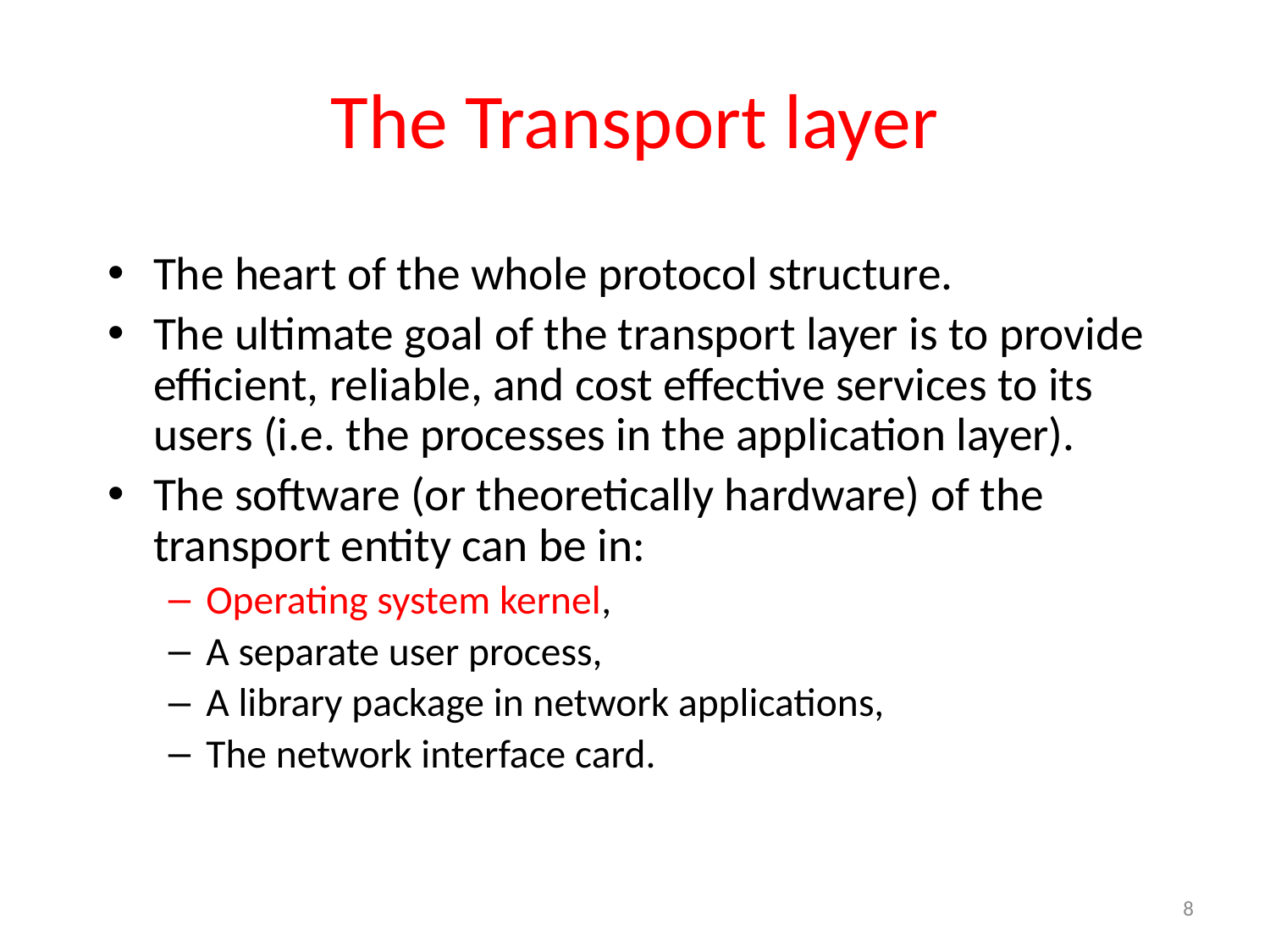

# The Transport layer
The heart of the whole protocol structure.
The ultimate goal of the transport layer is to provide efficient, reliable, and cost effective services to its users (i.e. the processes in the application layer).
The software (or theoretically hardware) of the transport entity can be in:
Operating system kernel,
A separate user process,
A library package in network applications,
The network interface card.

8